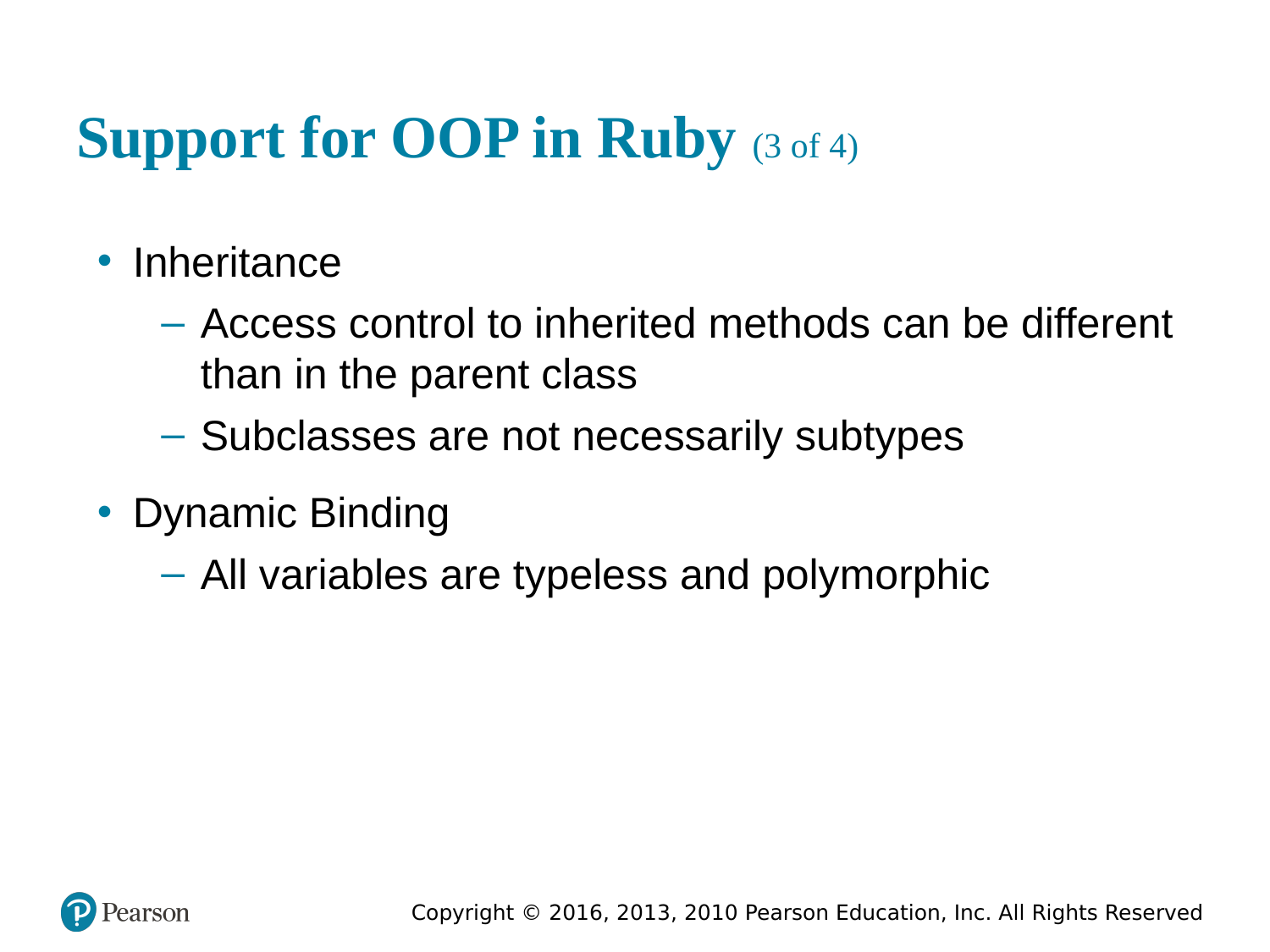

# Support for OOP in Ruby (3 of 4)
Inheritance
Access control to inherited methods can be different than in the parent class
Subclasses are not necessarily subtypes
Dynamic Binding
All variables are typeless and polymorphic